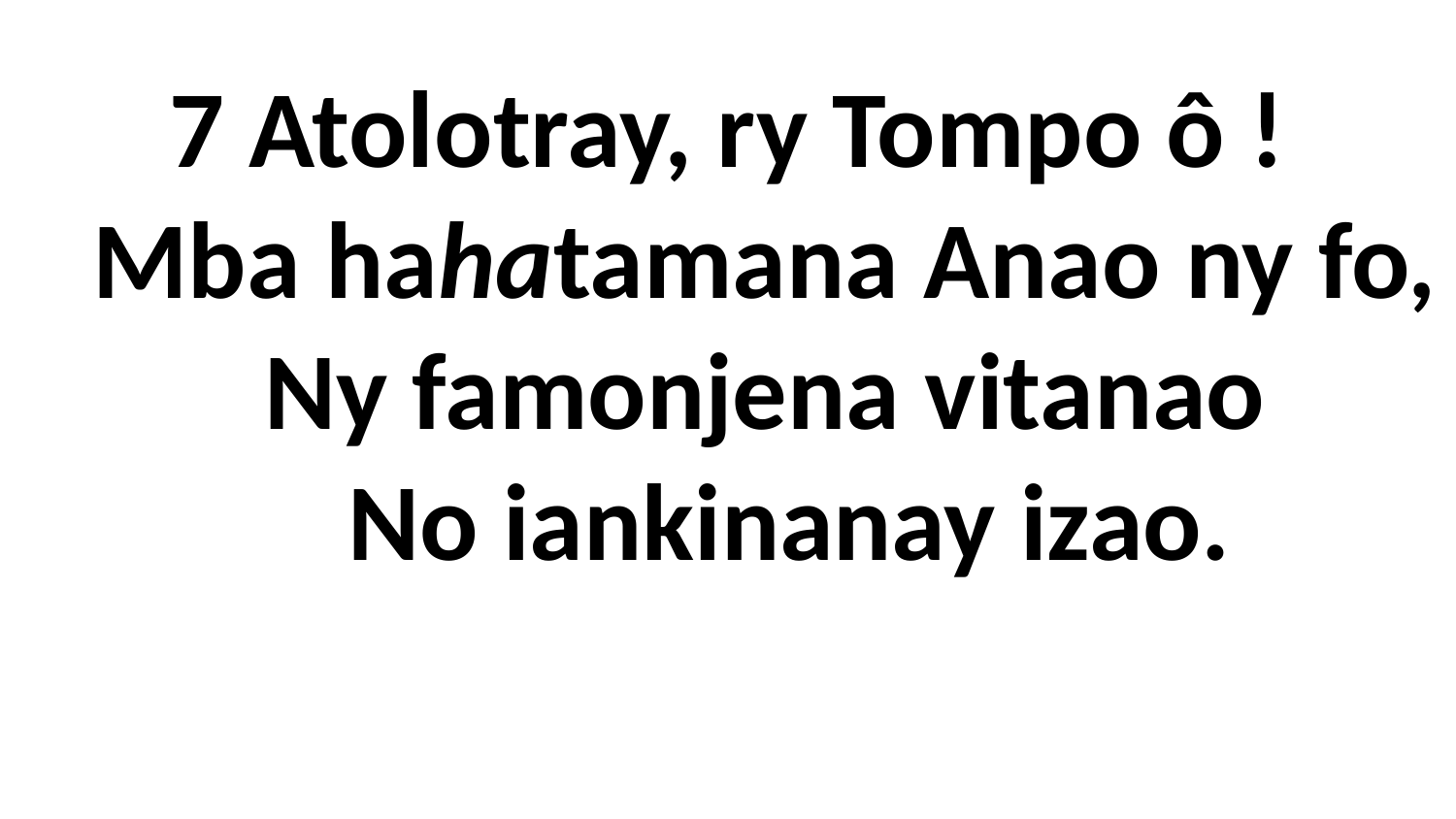

7 Atolotray, ry Tompo ô !
   Mba hahatamana Anao ny fo,
   Ny famonjena vitanao
     No iankinanay izao.